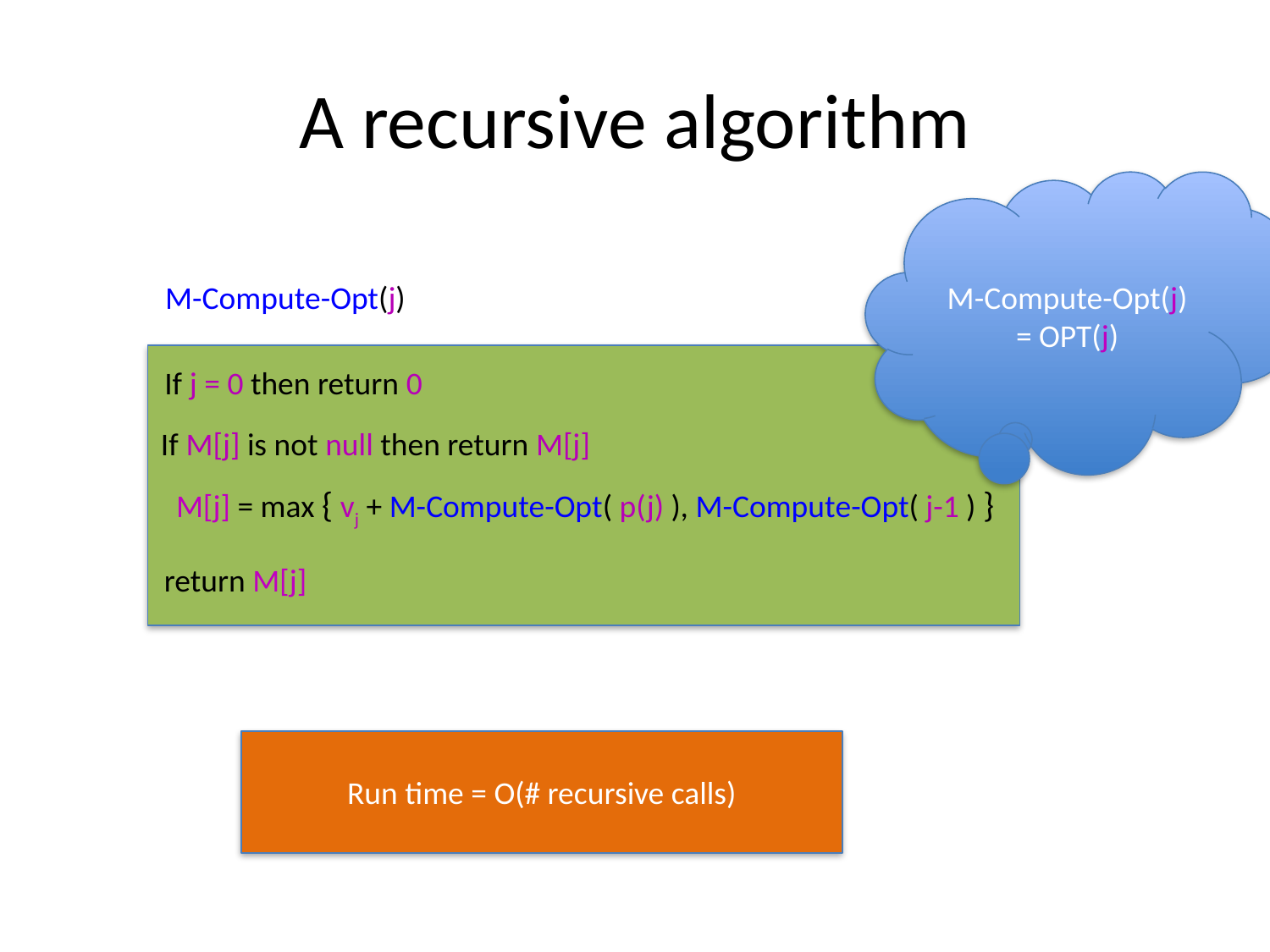

# A recursive algorithm
M-Compute-Opt(j) = OPT(j)
M-Compute-Opt(j)

If j = 0 then return 0
If M[j] is not null then return M[j]
M[j] = max { vj + M-Compute-Opt( p(j) ), M-Compute-Opt( j-1 ) }
return M[j]
Run time = O(# recursive calls)